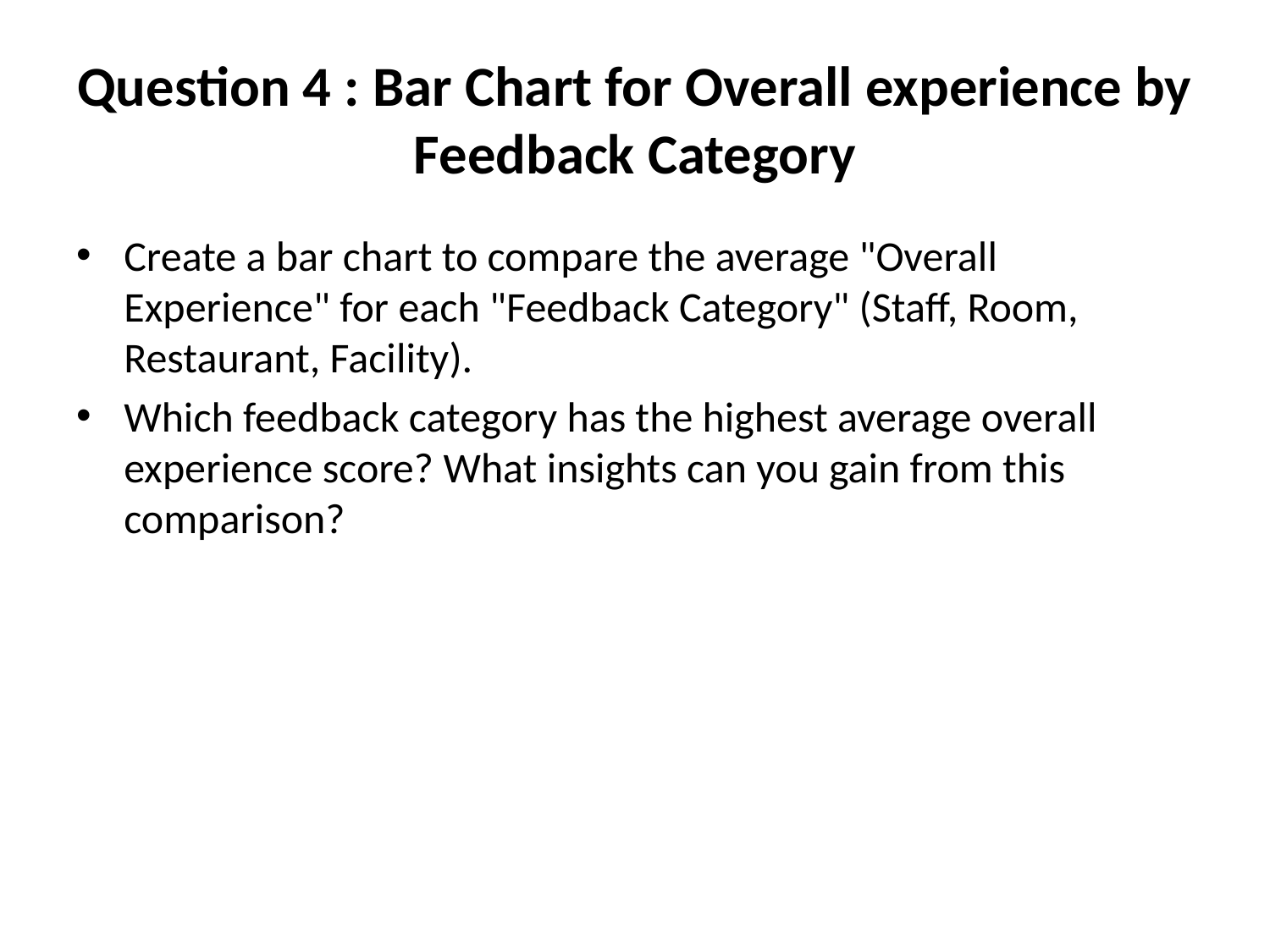

# Question 4 : Bar Chart for Overall experience by Feedback Category
Create a bar chart to compare the average "Overall Experience" for each "Feedback Category" (Staff, Room, Restaurant, Facility).
Which feedback category has the highest average overall experience score? What insights can you gain from this comparison?